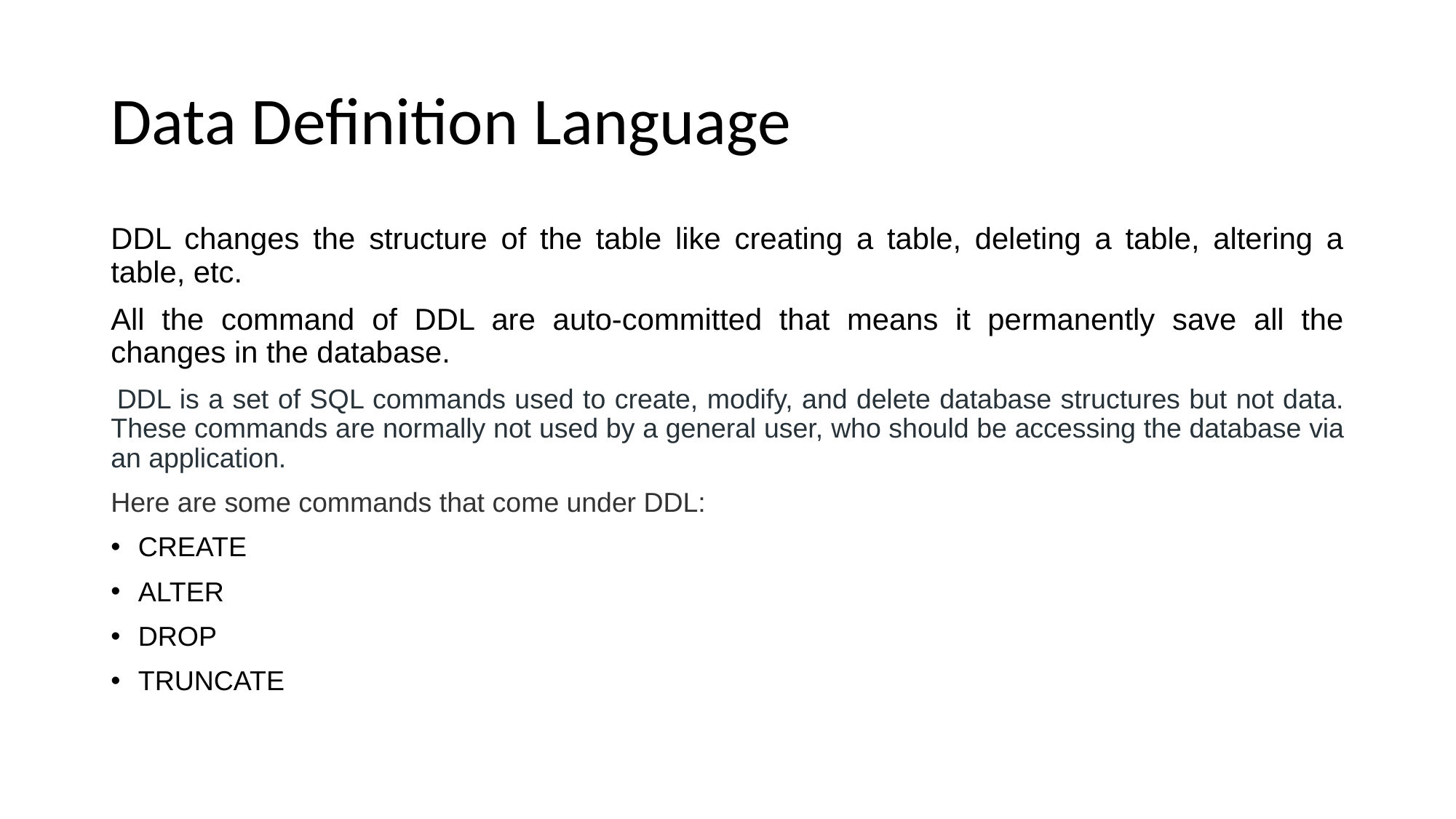

# Data Definition Language
DDL changes the structure of the table like creating a table, deleting a table, altering a table, etc.
All the command of DDL are auto-committed that means it permanently save all the changes in the database.
 DDL is a set of SQL commands used to create, modify, and delete database structures but not data. These commands are normally not used by a general user, who should be accessing the database via an application.
Here are some commands that come under DDL:
CREATE
ALTER
DROP
TRUNCATE